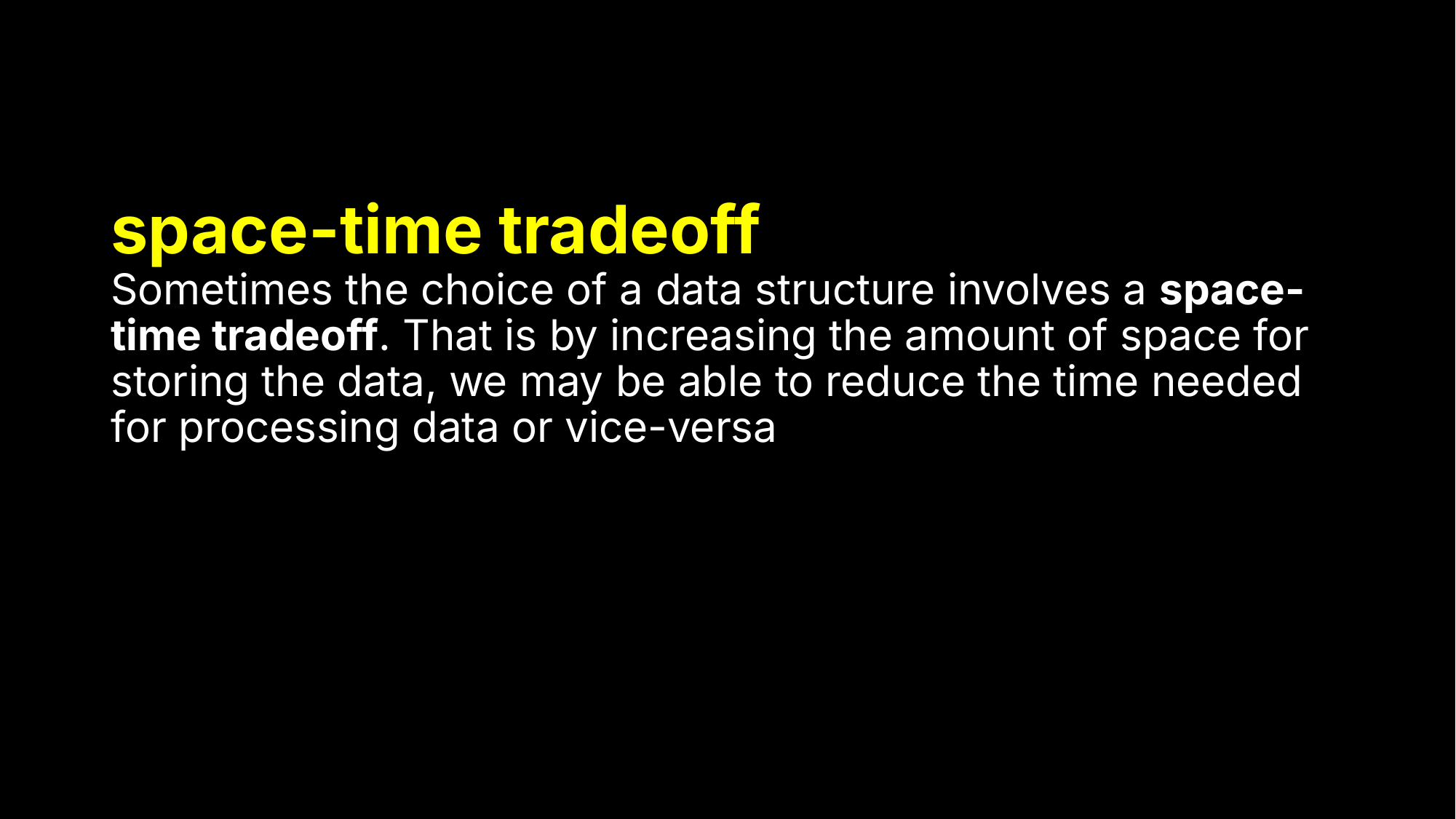

# space-time tradeoff Sometimes the choice of a data structure involves a space-time tradeoff. That is by increasing the amount of space for storing the data, we may be able to reduce the time needed for processing data or vice-versa